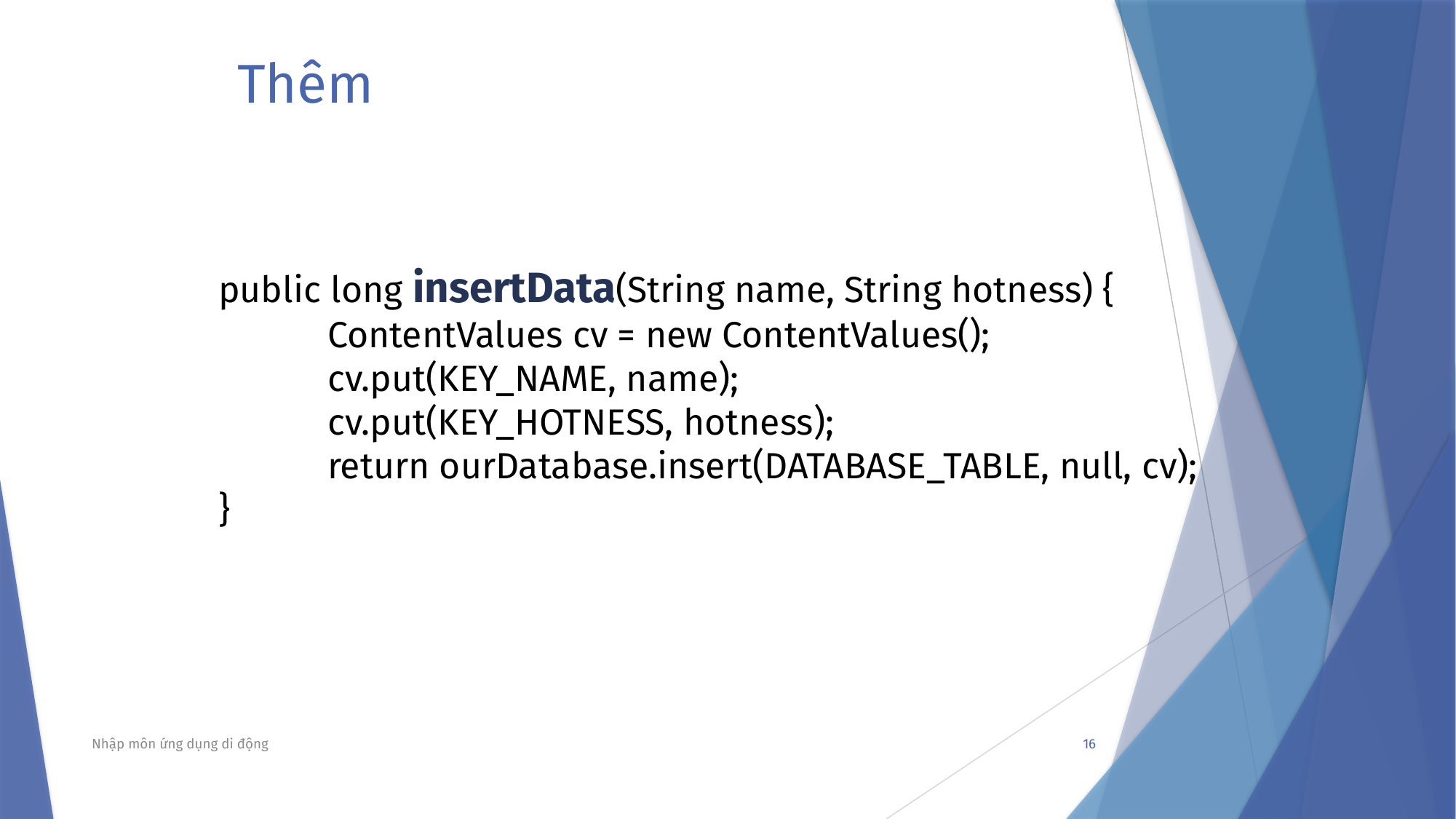

# Thêm
public long insertData(String name, String hotness) {
	ContentValues cv = new ContentValues();
	cv.put(KEY_NAME, name);
	cv.put(KEY_HOTNESS, hotness);
	return ourDatabase.insert(DATABASE_TABLE, null, cv);
}

Nhập môn ứng dụng di động
16